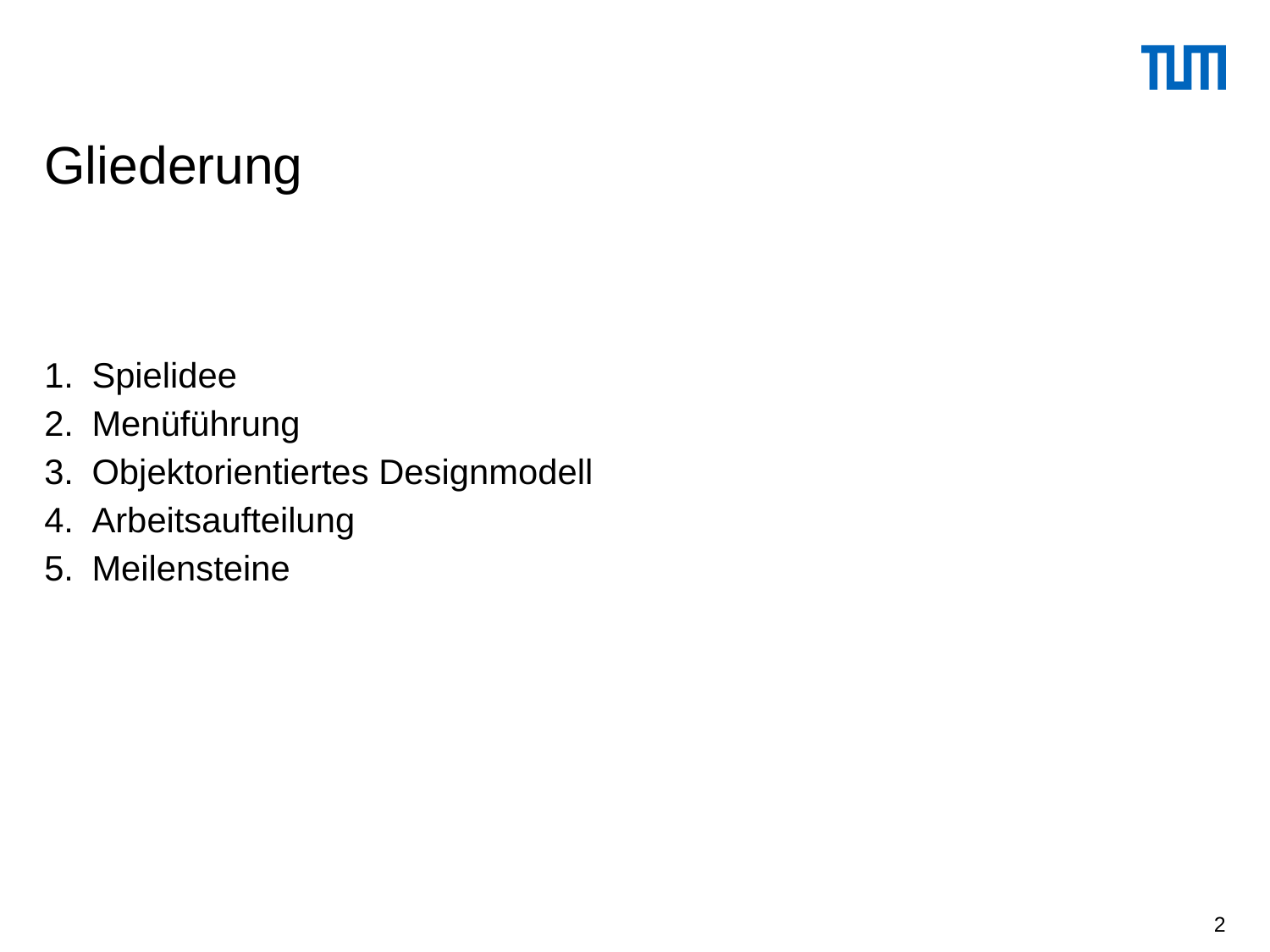

# Gliederung
Spielidee
Menüführung
Objektorientiertes Designmodell
Arbeitsaufteilung
Meilensteine
2